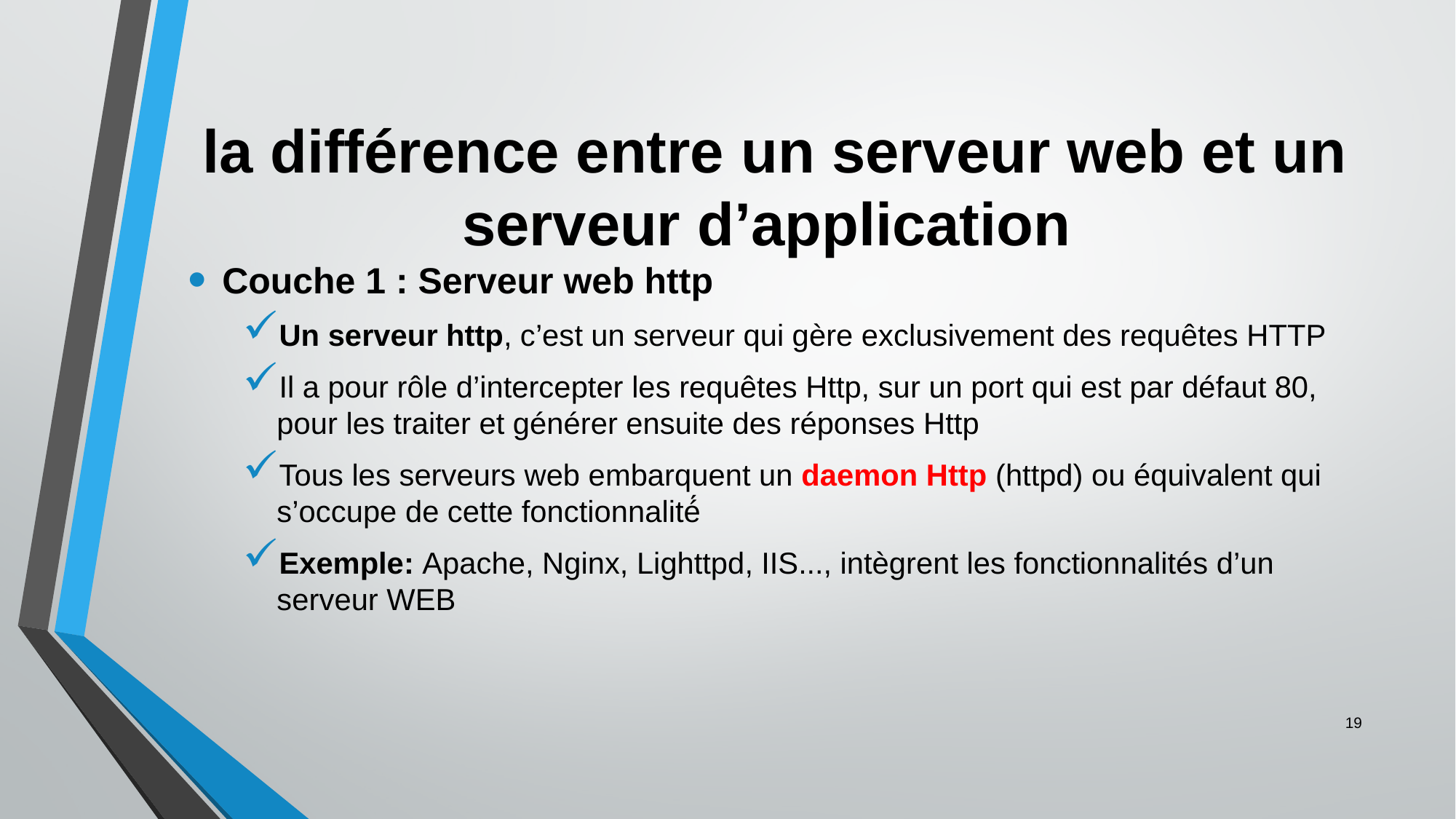

# la différence entre un serveur web et un serveur d’application
Couche 1 : Serveur web http
Un serveur http, c’est un serveur qui gère exclusivement des requêtes HTTP
Il a pour rôle d’intercepter les requêtes Http, sur un port qui est par défaut 80, pour les traiter et générer ensuite des réponses Http
Tous les serveurs web embarquent un daemon Http (httpd) ou équivalent qui s’occupe de cette fonctionnalité́
Exemple: Apache, Nginx, Lighttpd, IIS..., intègrent les fonctionnalités d’un serveur WEB

19